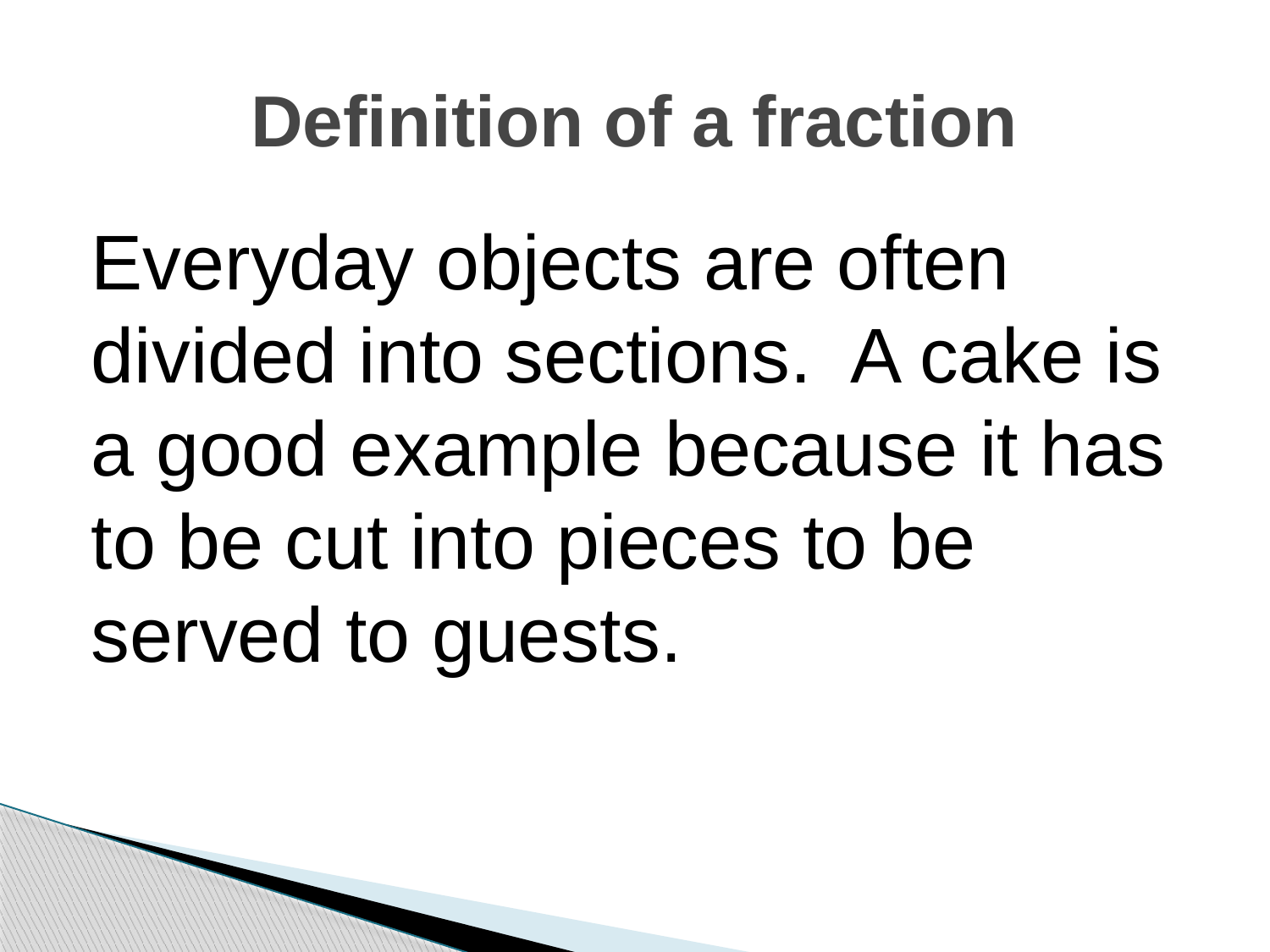

# Definition of a fraction
Everyday objects are often divided into sections.  A cake is a good example because it has to be cut into pieces to be served to guests.